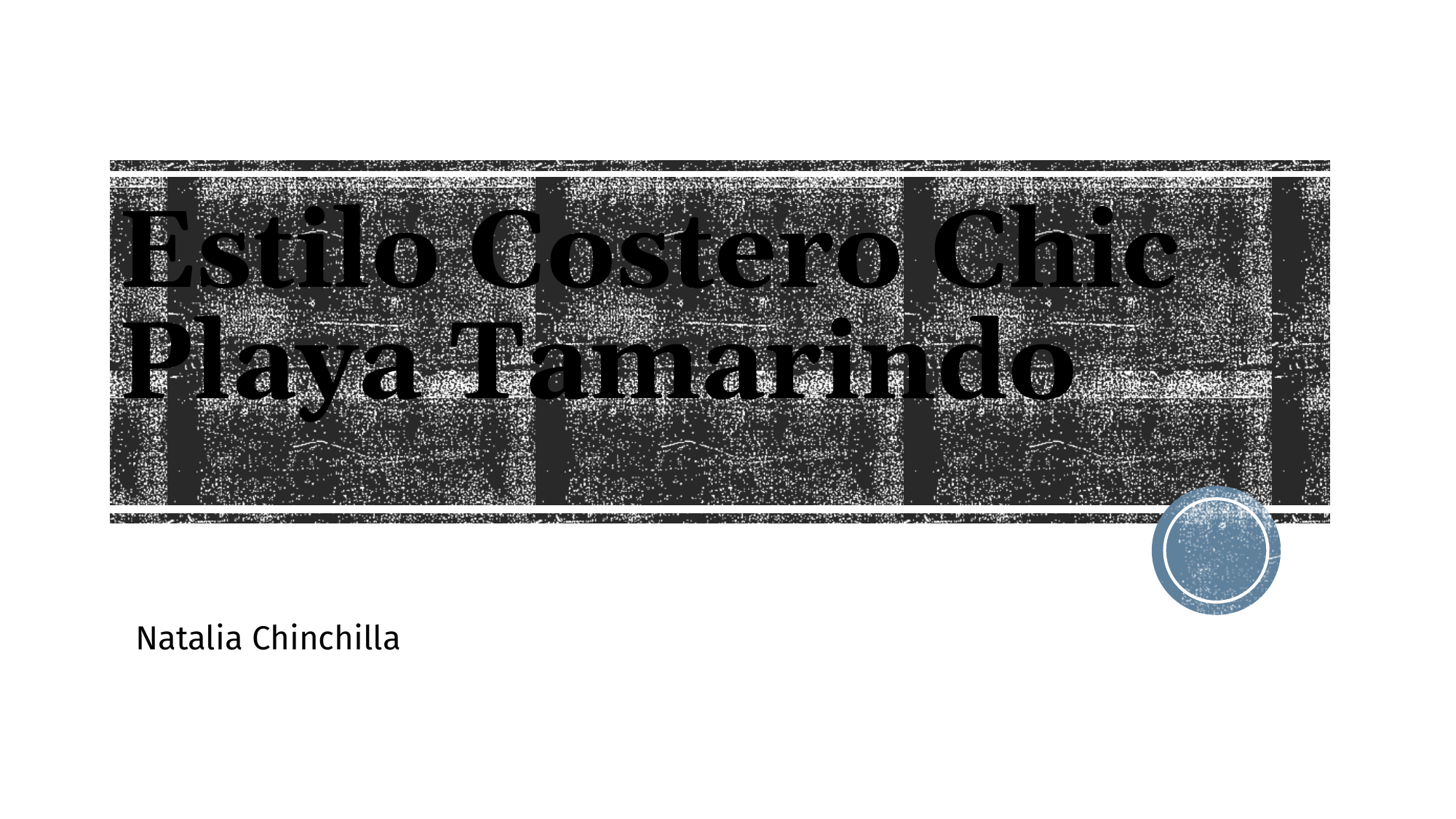

# Estilo Costero Chic Playa Tamarindo

Natalia Chinchilla